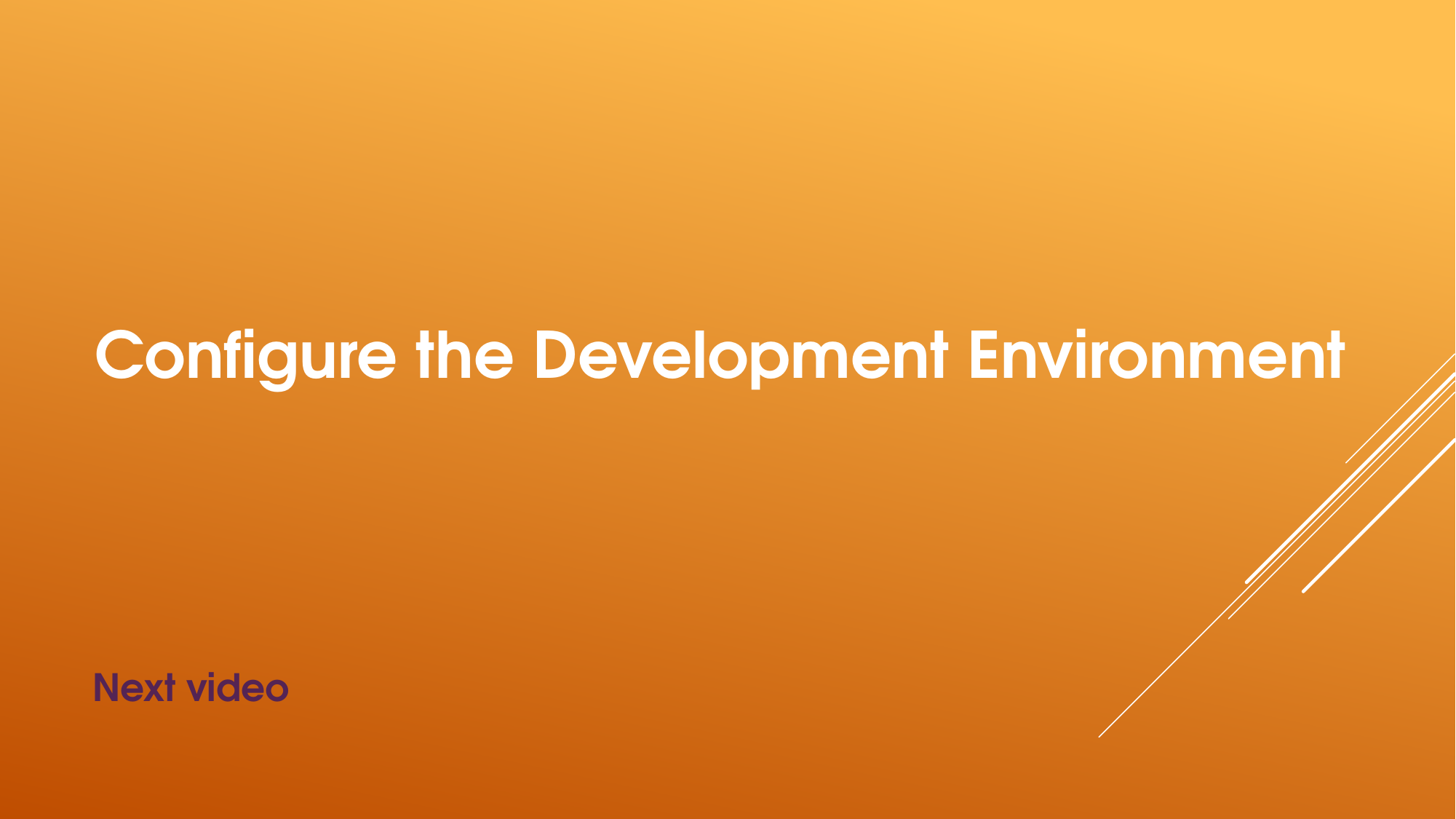

# Configure the Development Environment

Next video